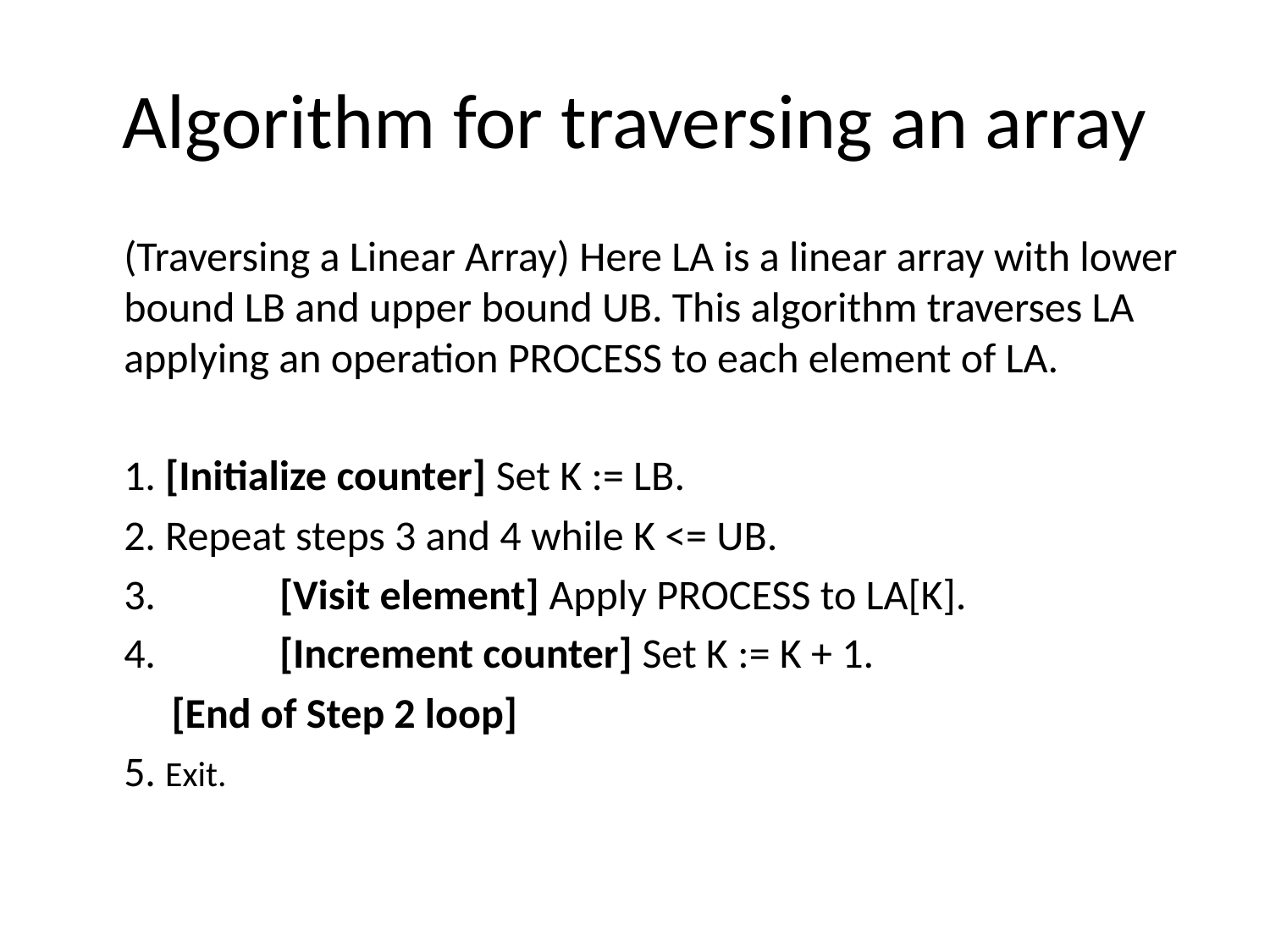

# Algorithm for traversing an array
	(Traversing a Linear Array) Here LA is a linear array with lower bound LB and upper bound UB. This algorithm traverses LA applying an operation PROCESS to each element of LA.

	1. [Initialize counter] Set K := LB.
	2. Repeat steps 3 and 4 while K <= UB.
	3. 	   [Visit element] Apply PROCESS to LA[K].
	4. 	   [Increment counter] Set K := K + 1.
	     [End of Step 2 loop]
	5. Exit.